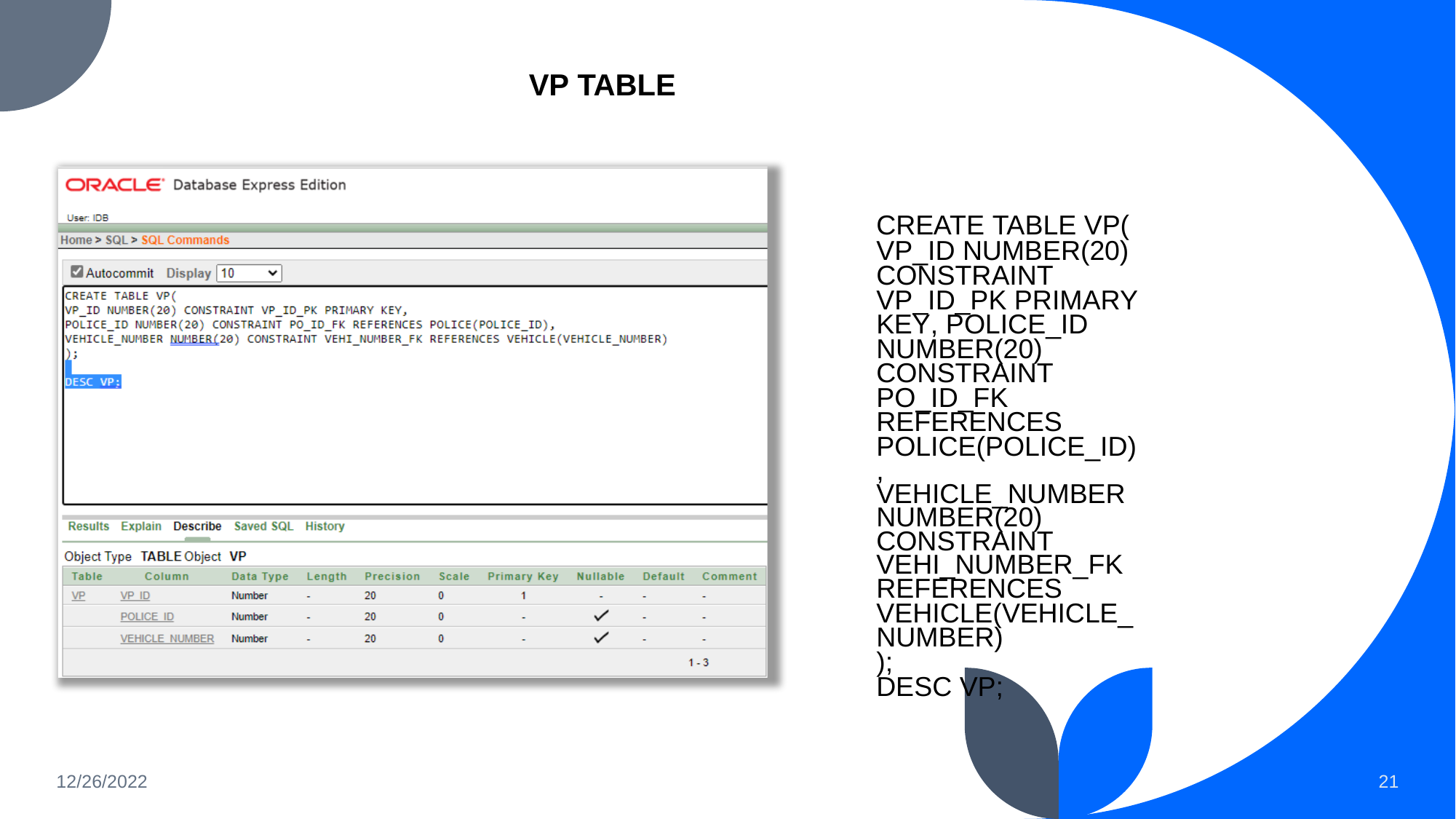

VP TABLE

CREATE TABLE VP(
VP_ID NUMBER(20) CONSTRAINT VP_ID_PK PRIMARY KEY, POLICE_ID NUMBER(20) CONSTRAINT PO_ID_FK REFERENCES POLICE(POLICE_ID),
VEHICLE_NUMBER NUMBER(20) CONSTRAINT VEHI_NUMBER_FK
REFERENCES VEHICLE(VEHICLE_NUMBER)
);
DESC VP;
12/26/2022
21